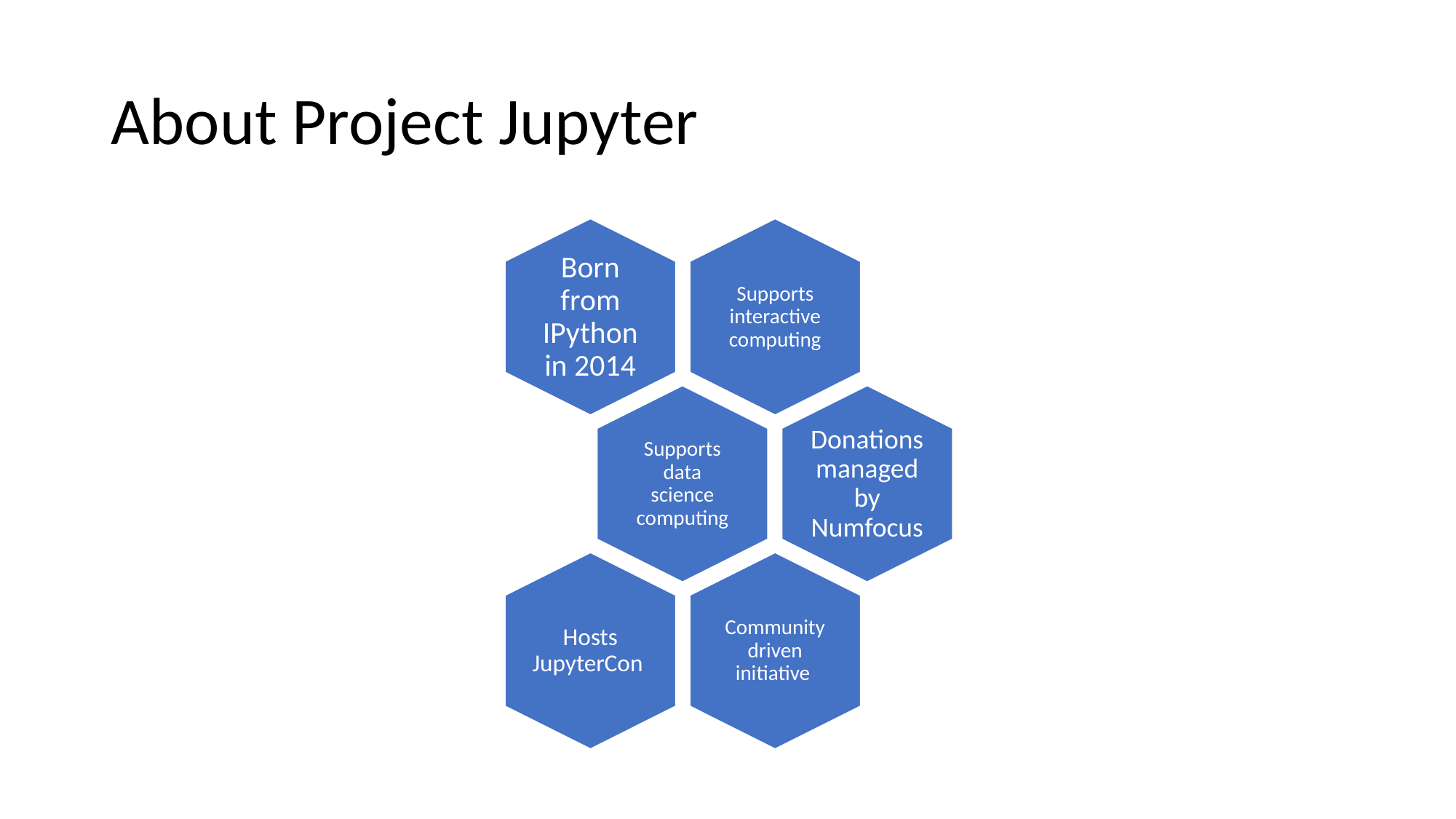

# About Project Jupyter
Supports interactive computing

Born from IPython in 2014
Supports data science computing

Donations managed by Numfocus
Community driven initiative

Hosts JupyterCon